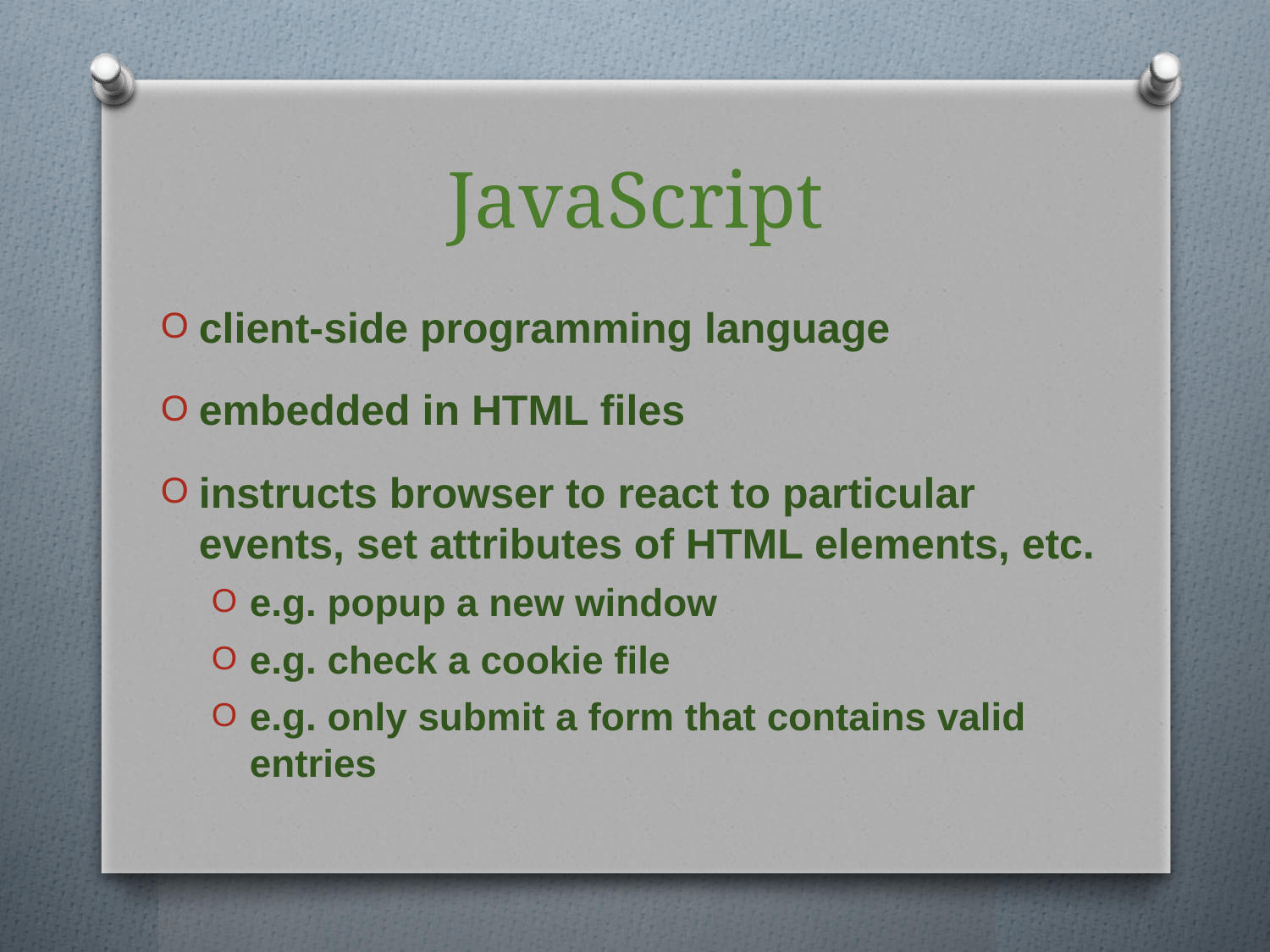

# JavaScript
client-side programming language
embedded in HTML files
instructs browser to react to particular events, set attributes of HTML elements, etc.
e.g. popup a new window
e.g. check a cookie file
e.g. only submit a form that contains valid entries